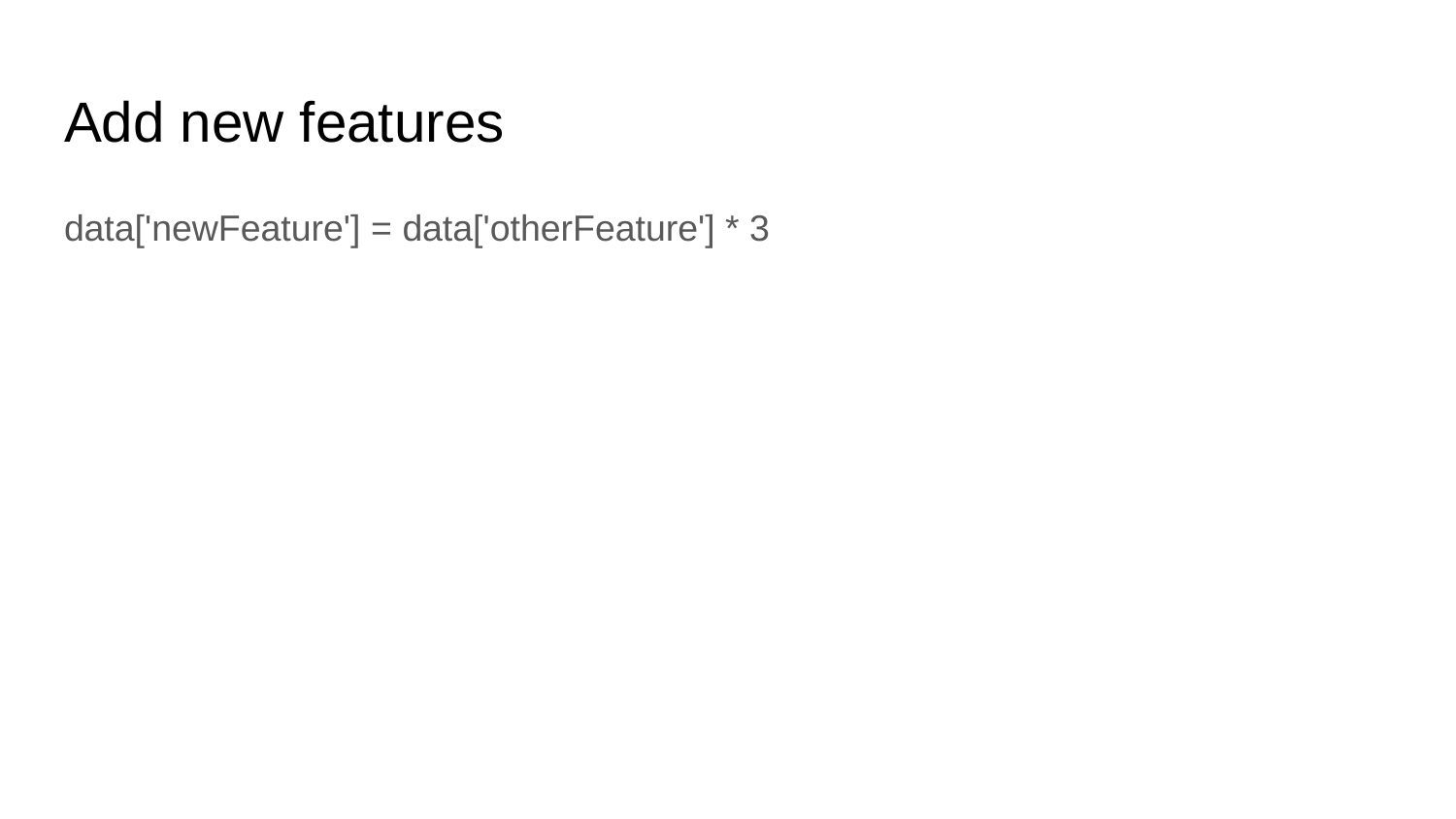

# Add new features
data['newFeature'] = data['otherFeature'] * 3